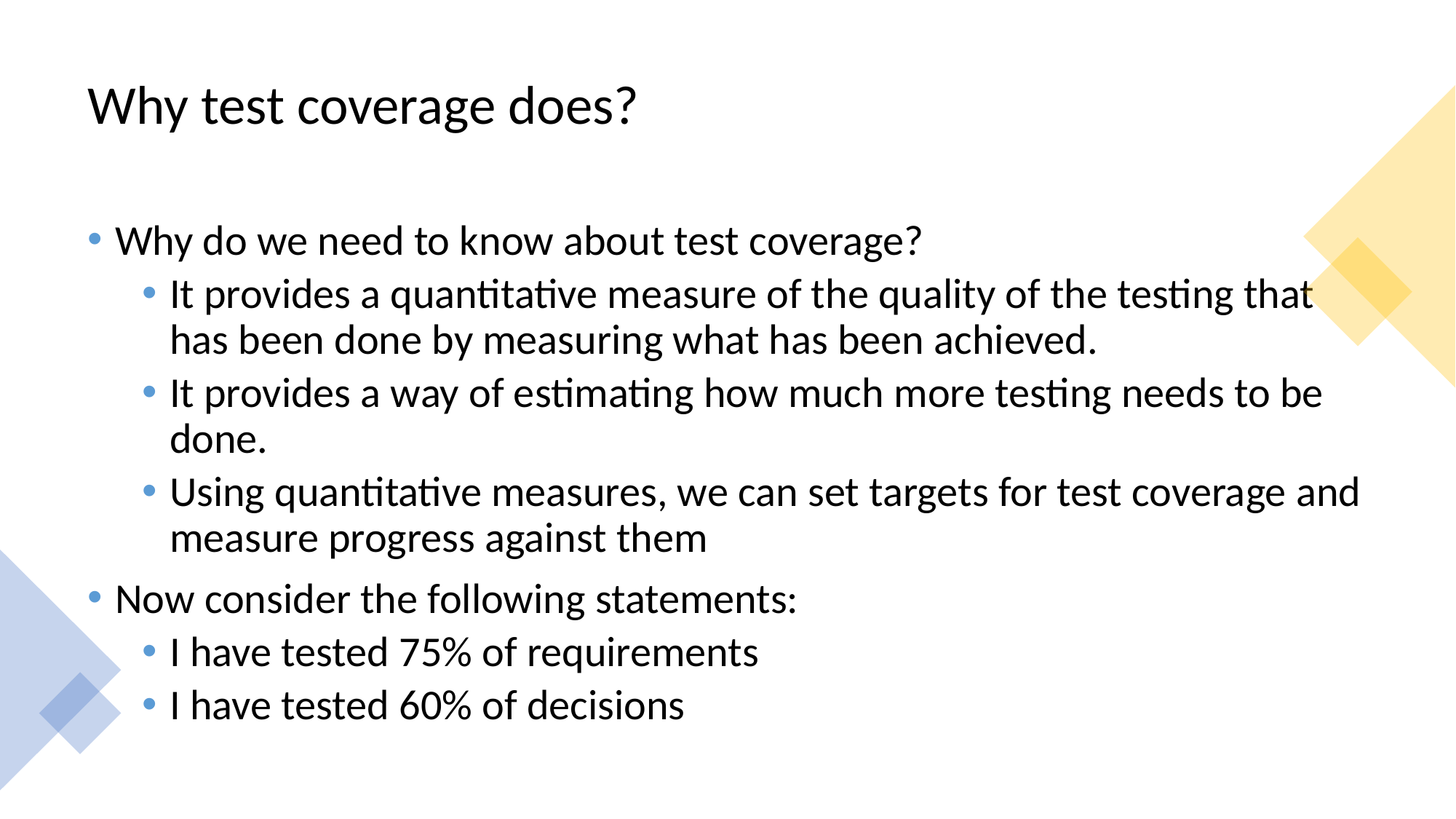

# Why test coverage does?

Why do we need to know about test coverage?
It provides a quantitative measure of the quality of the testing that has been done by measuring what has been achieved.
It provides a way of estimating how much more testing needs to be done.
Using quantitative measures, we can set targets for test coverage and measure progress against them
Now consider the following statements:
I have tested 75% of requirements
I have tested 60% of decisions